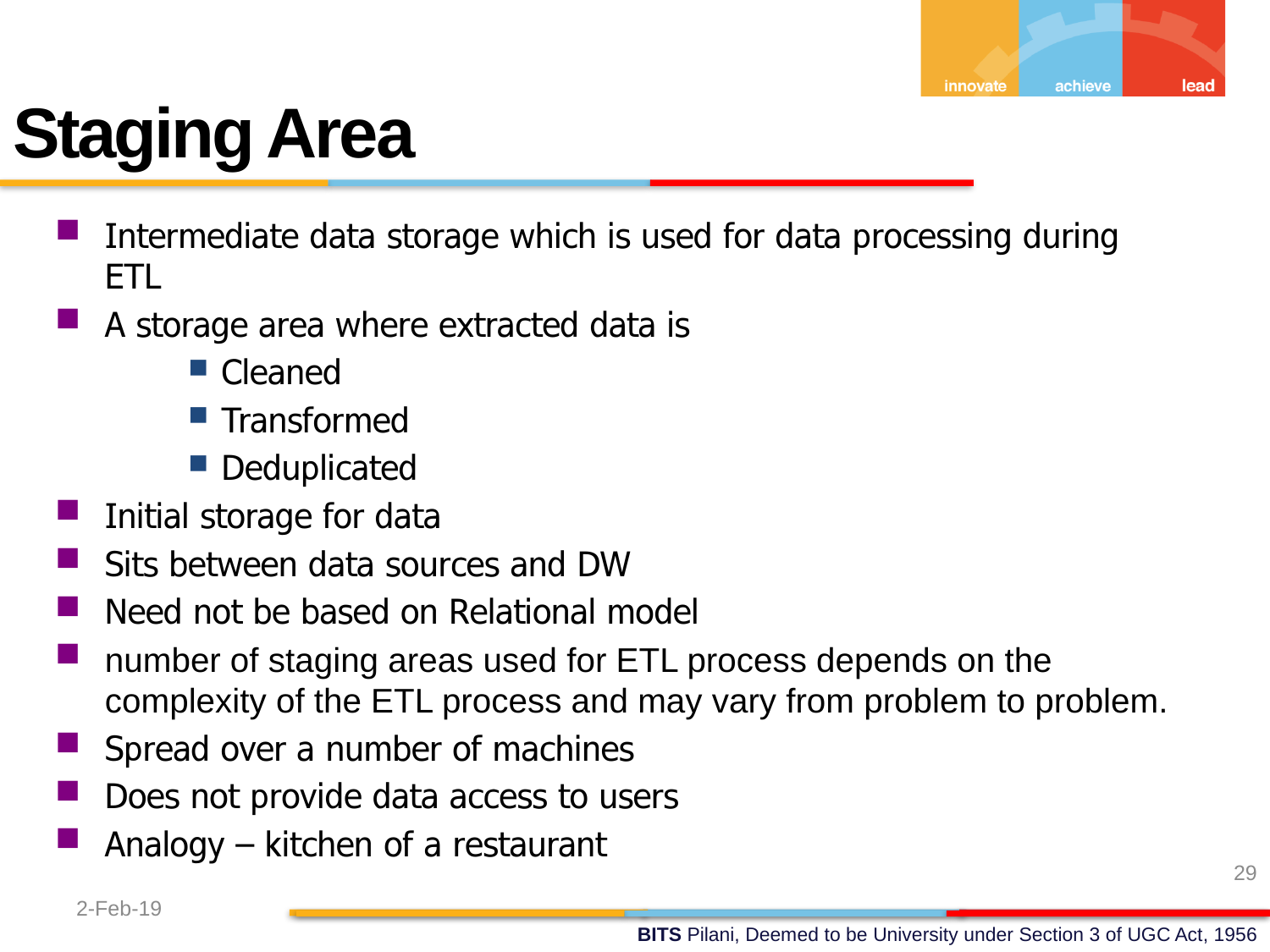

Staging Area
Intermediate data storage which is used for data processing during ETL
A storage area where extracted data is
Cleaned
Transformed
Deduplicated
Initial storage for data
Sits between data sources and DW
Need not be based on Relational model
number of staging areas used for ETL process depends on the complexity of the ETL process and may vary from problem to problem.
Spread over a number of machines
Does not provide data access to users
Analogy – kitchen of a restaurant

29
2-Feb-19